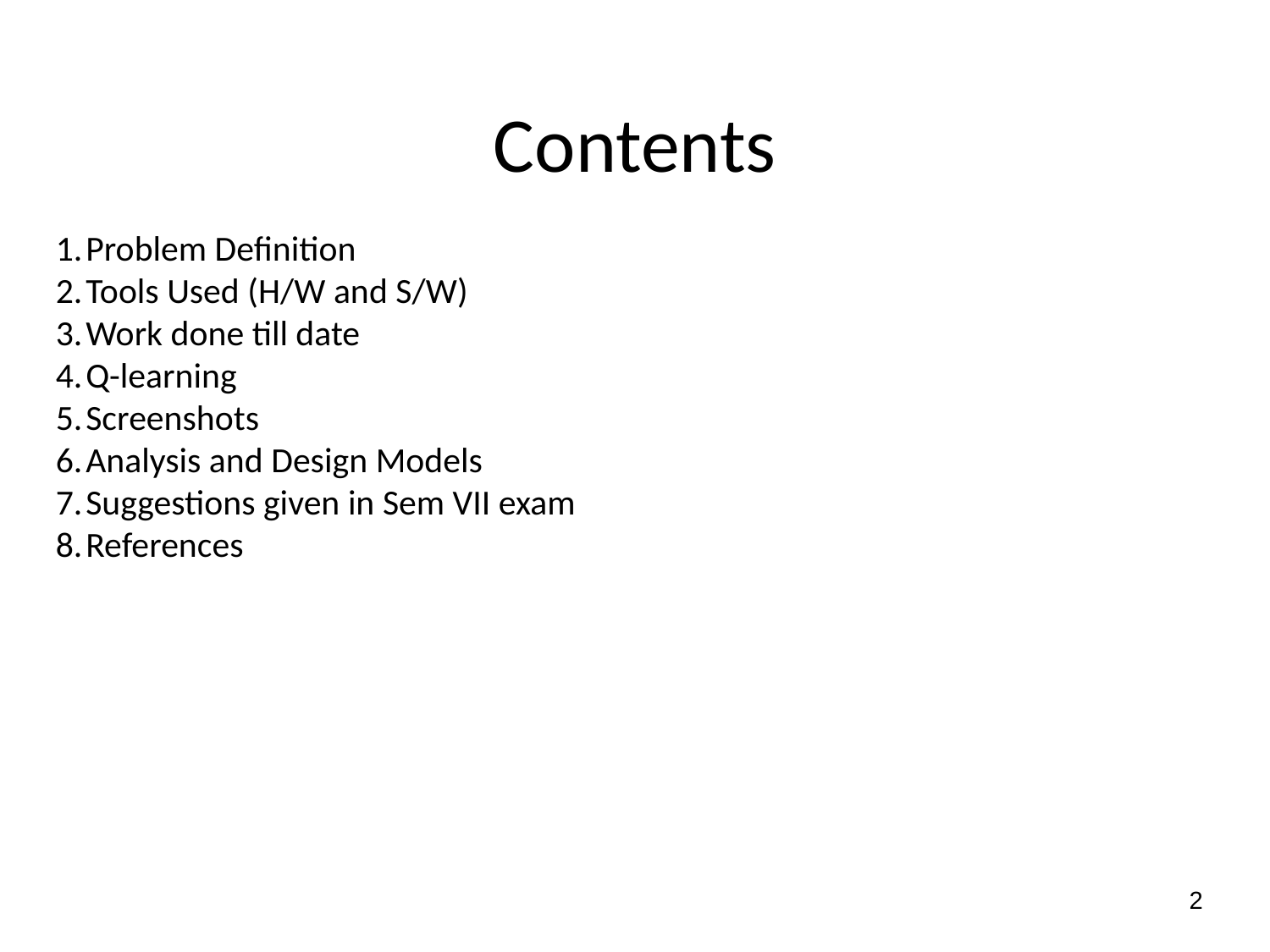

Contents
Problem Definition
Tools Used (H/W and S/W)
Work done till date
Q-learning
Screenshots
Analysis and Design Models
Suggestions given in Sem VII exam
References
2